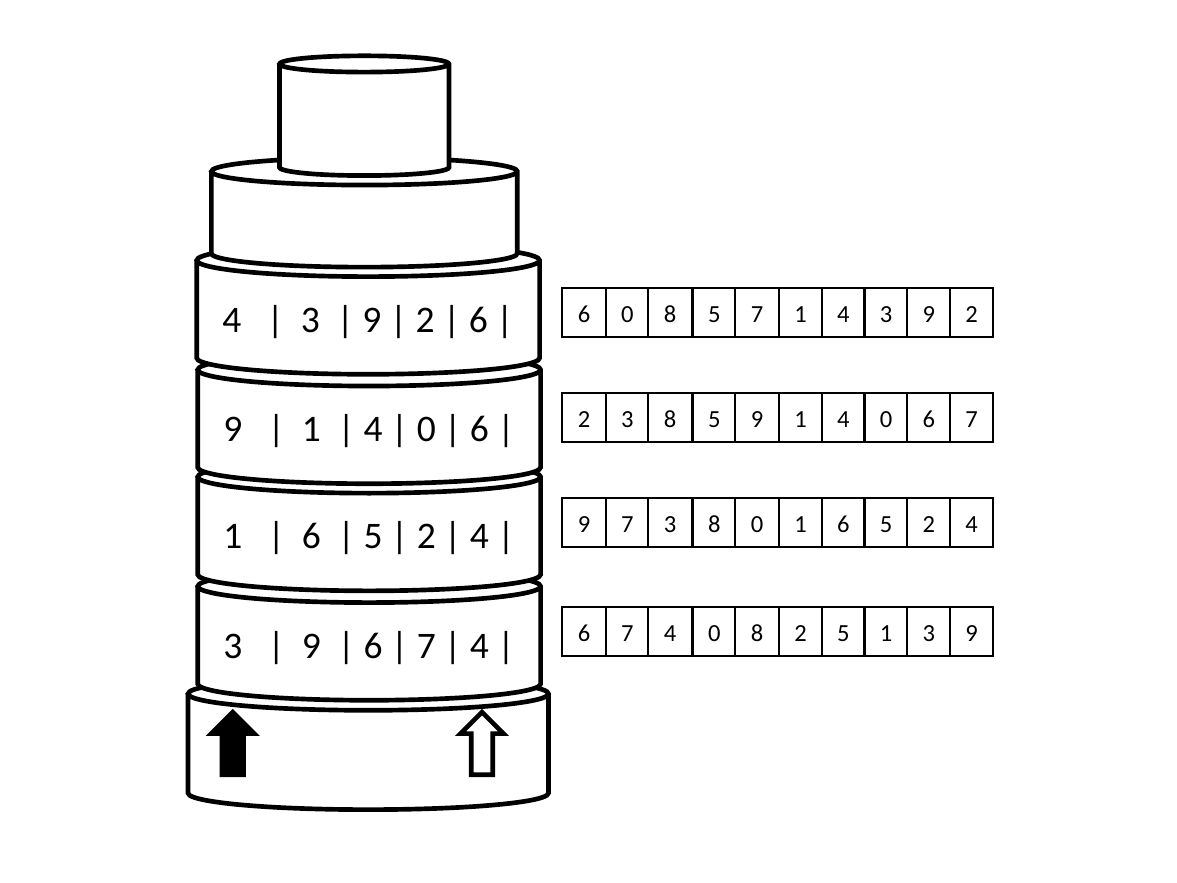

4   |  3  | 9 | 2 | 6 |
6
0
8
5
7
1
4
3
9
2
9   |  1  | 4 | 0 | 6 |
2
3
8
5
9
1
4
0
6
7
1   |  6  | 5 | 2 | 4 |
9
7
3
8
0
1
6
5
2
4
3   |  9  | 6 | 7 | 4 |
6
7
4
0
8
2
5
1
3
9